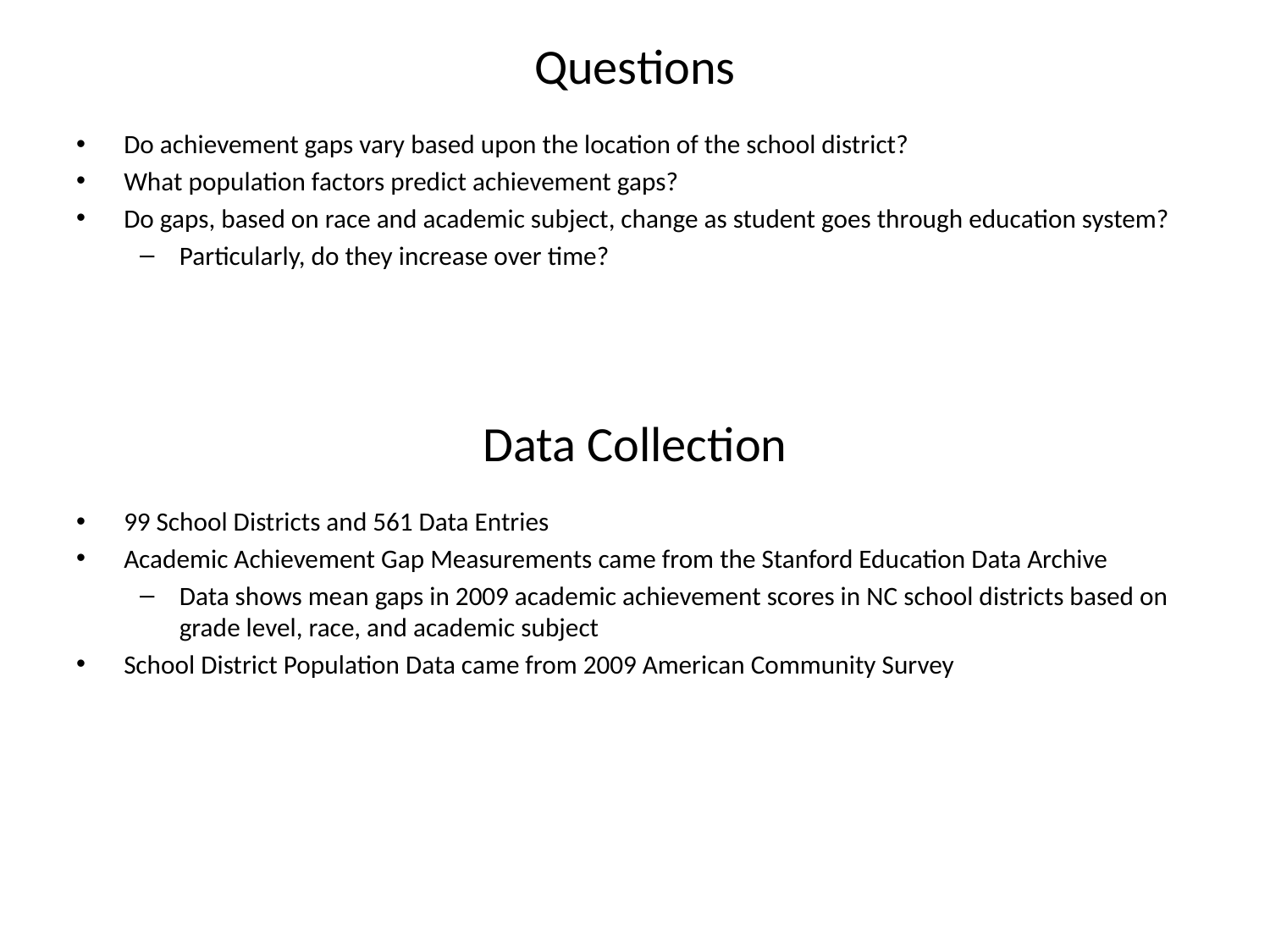

# Questions
Do achievement gaps vary based upon the location of the school district?
What population factors predict achievement gaps?
Do gaps, based on race and academic subject, change as student goes through education system?
Particularly, do they increase over time?
Data Collection
99 School Districts and 561 Data Entries
Academic Achievement Gap Measurements came from the Stanford Education Data Archive
Data shows mean gaps in 2009 academic achievement scores in NC school districts based on grade level, race, and academic subject
School District Population Data came from 2009 American Community Survey